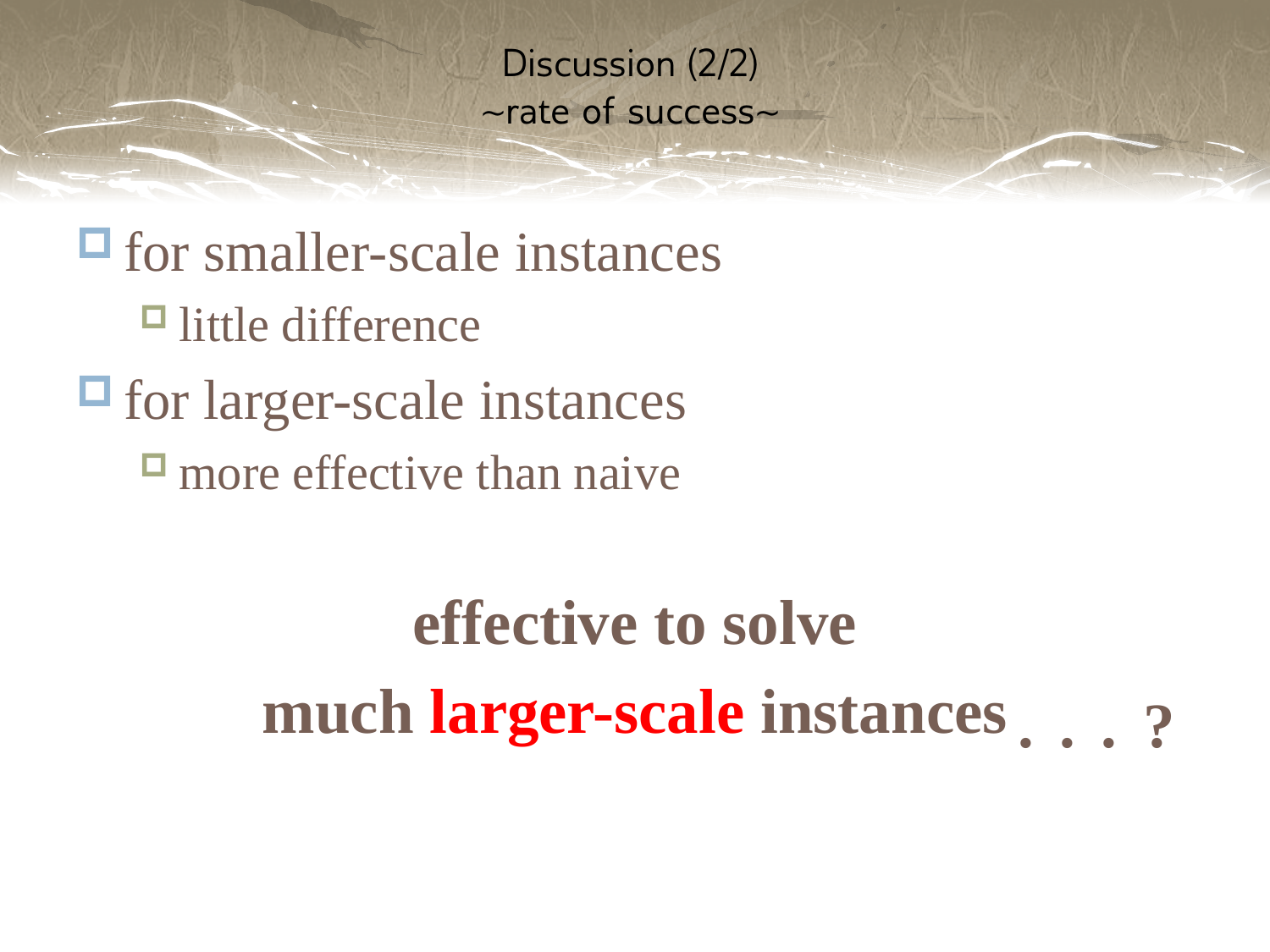

# Discussion (2/2) ~rate of success~
for smaller-scale instances
little difference
for larger-scale instances
more effective than naive

effective to solve
much larger-scale instances

?
.
.
.